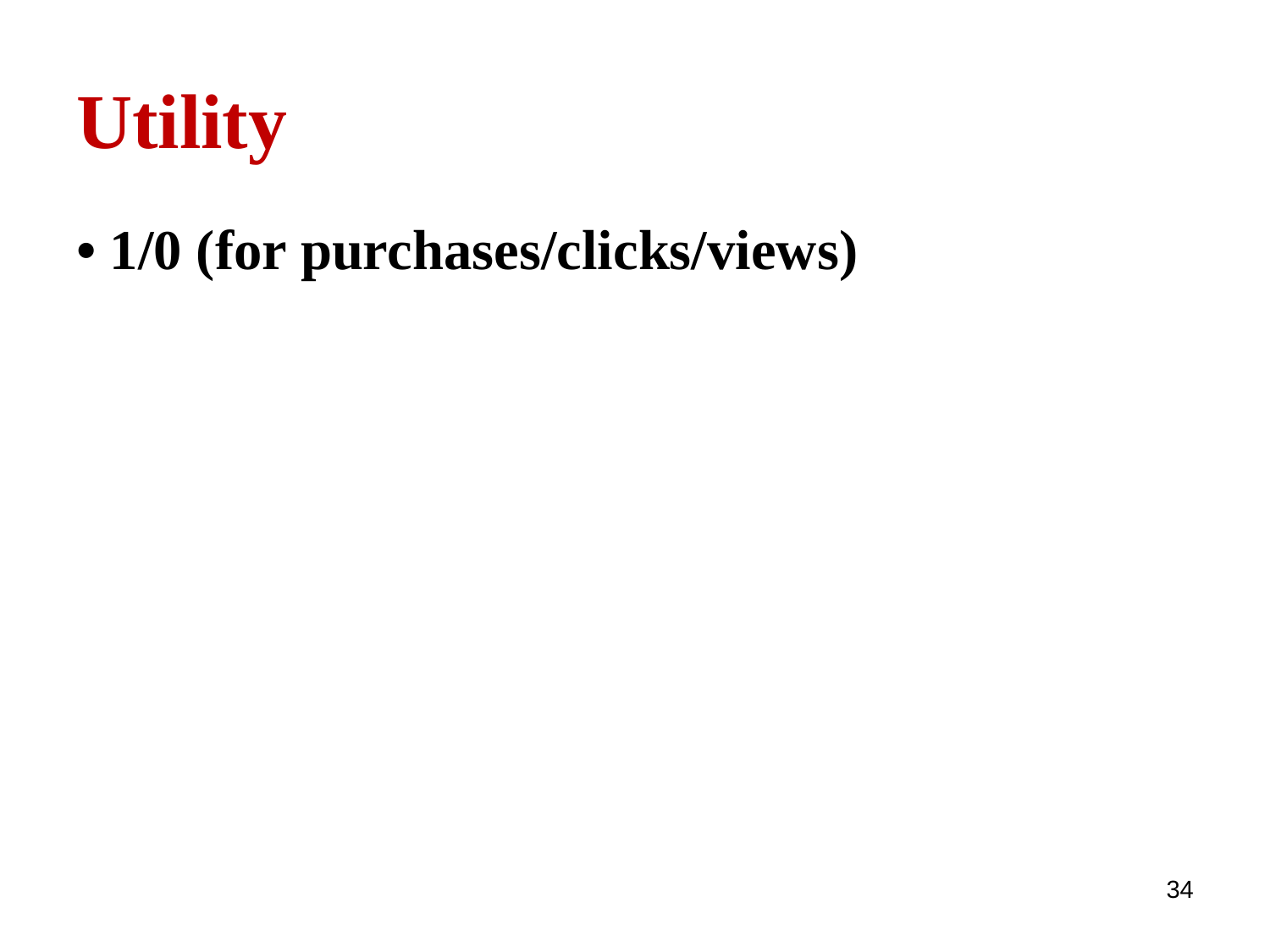

# Utility
• 1/0 (for purchases/clicks/views)
34